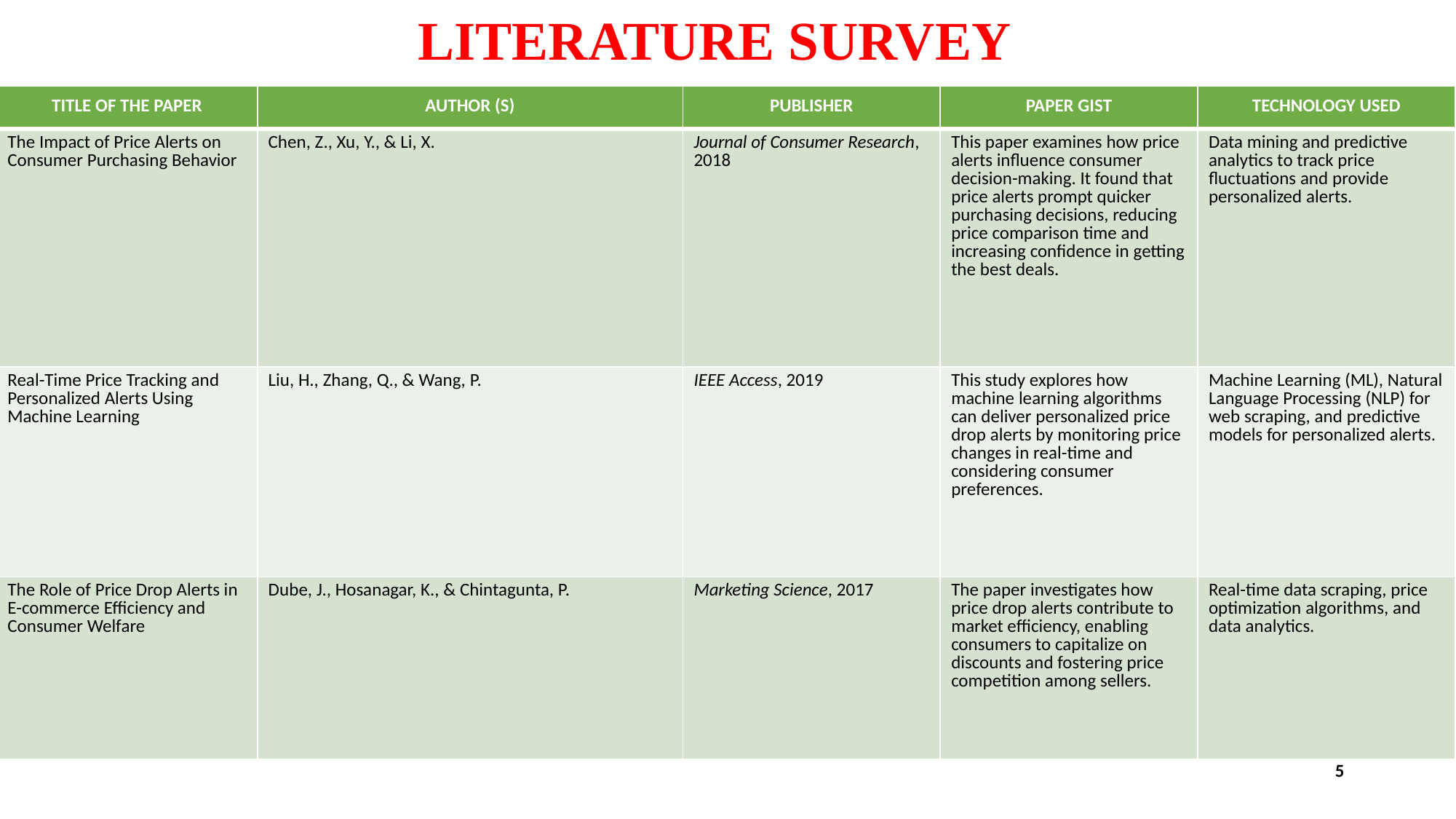

LITERATURE SURVEY
| TITLE OF THE PAPER | AUTHOR (S) | PUBLISHER | PAPER GIST | TECHNOLOGY USED |
| --- | --- | --- | --- | --- |
| The Impact of Price Alerts on Consumer Purchasing Behavior | Chen, Z., Xu, Y., & Li, X. | Journal of Consumer Research, 2018 | This paper examines how price alerts influence consumer decision-making. It found that price alerts prompt quicker purchasing decisions, reducing price comparison time and increasing confidence in getting the best deals. | Data mining and predictive analytics to track price fluctuations and provide personalized alerts. |
| Real-Time Price Tracking and Personalized Alerts Using Machine Learning | Liu, H., Zhang, Q., & Wang, P. | IEEE Access, 2019 | This study explores how machine learning algorithms can deliver personalized price drop alerts by monitoring price changes in real-time and considering consumer preferences. | Machine Learning (ML), Natural Language Processing (NLP) for web scraping, and predictive models for personalized alerts. |
| The Role of Price Drop Alerts in E-commerce Efficiency and Consumer Welfare | Dube, J., Hosanagar, K., & Chintagunta, P. | Marketing Science, 2017 | The paper investigates how price drop alerts contribute to market efficiency, enabling consumers to capitalize on discounts and fostering price competition among sellers. | Real-time data scraping, price optimization algorithms, and data analytics. |

5